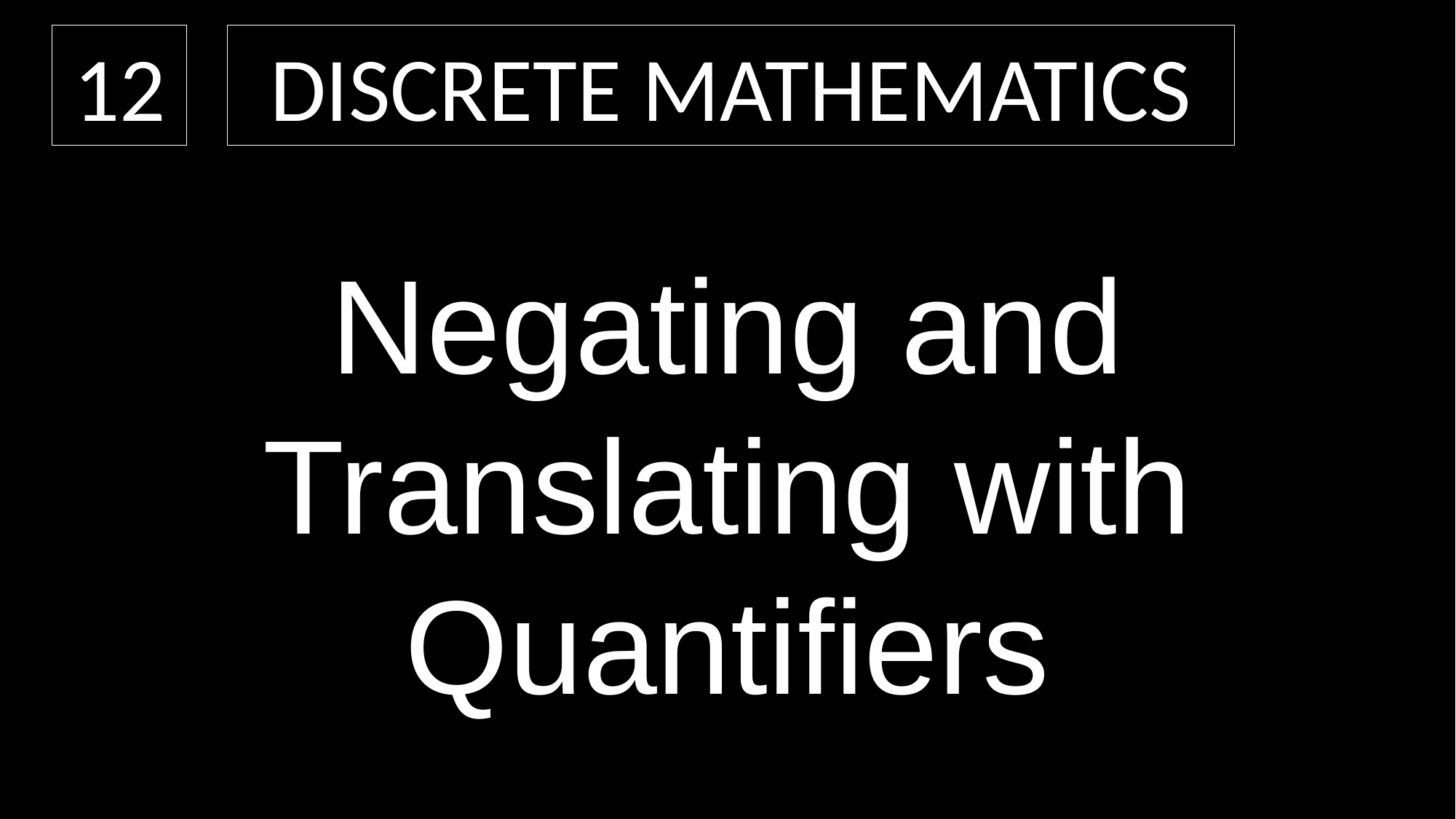

12
Discrete Mathematics
Negating and Translating with Quantifiers